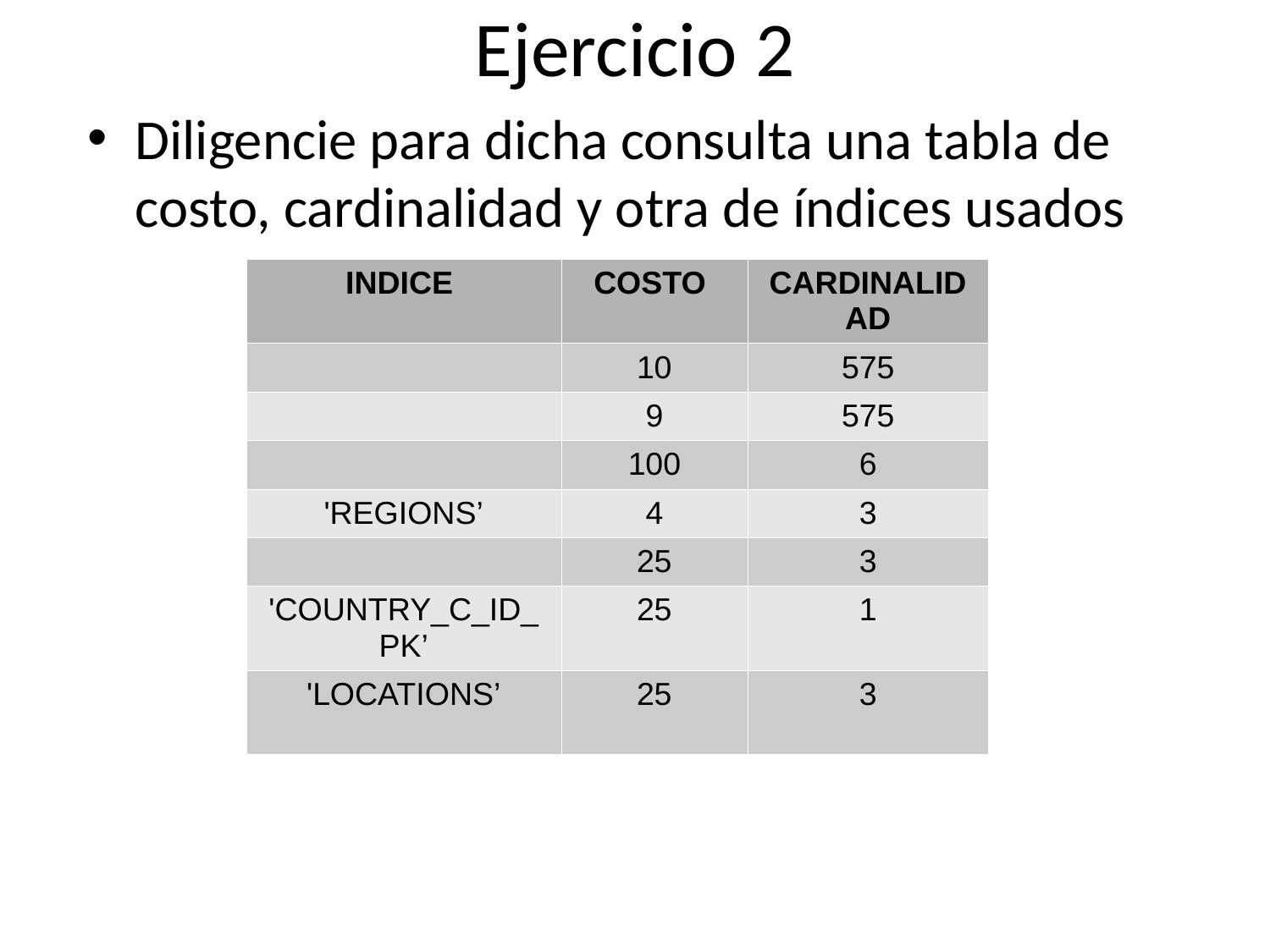

# Ejercicio 2
Diligencie para dicha consulta una tabla de costo, cardinalidad y otra de índices usados

| INDICE | COSTO | CARDINALIDAD |
| --- | --- | --- |
|  | 10 | 575 |
|  | 9 | 575 |
|  | 100 | 6 |
| 'REGIONS’ | 4 | 3 |
|  | 25 | 3 |
| 'COUNTRY\_C\_ID\_PK’ | 25 | 1 |
| 'LOCATIONS’ | 25 | 3 |